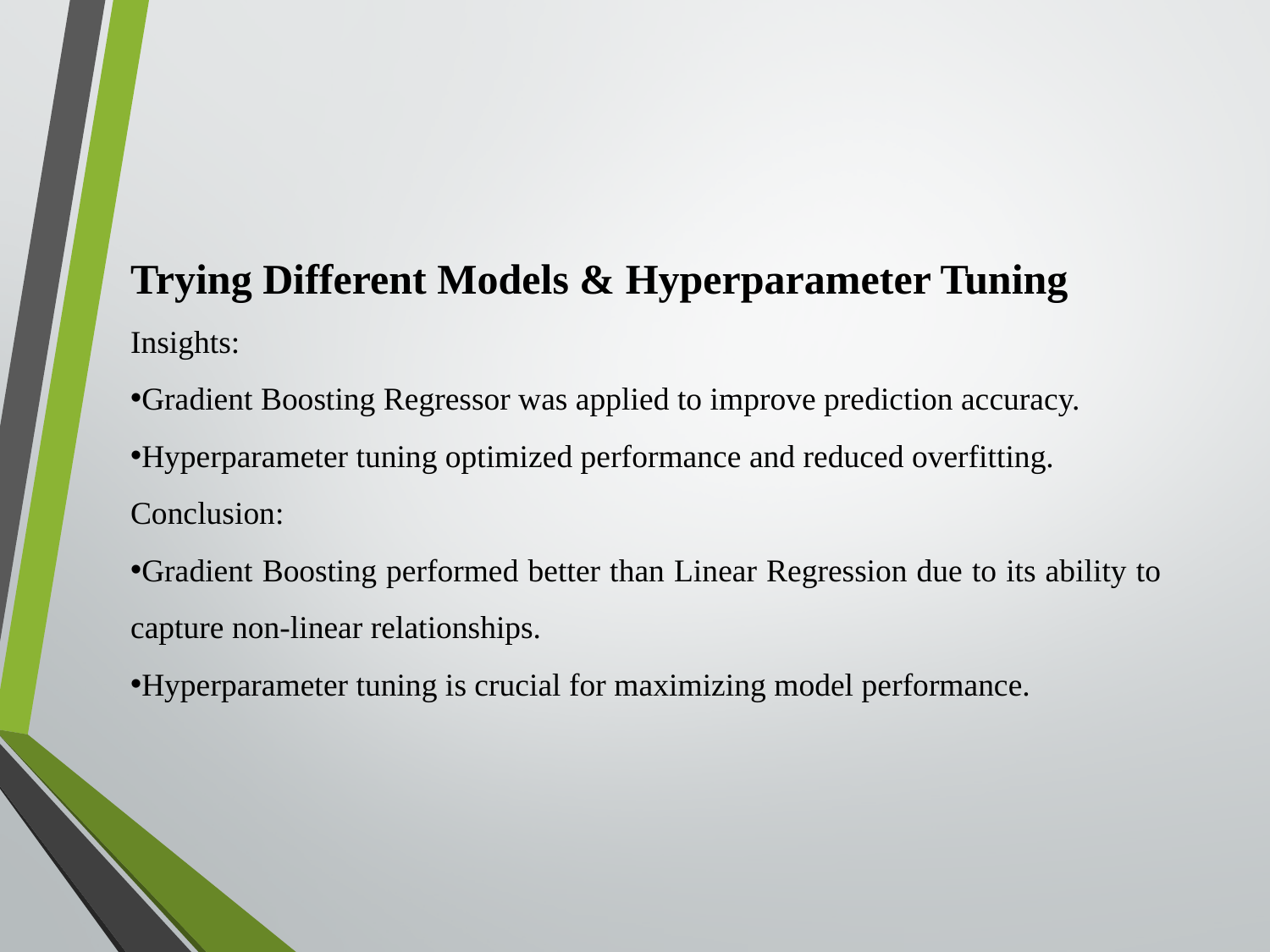

Trying Different Models & Hyperparameter Tuning
Insights:
Gradient Boosting Regressor was applied to improve prediction accuracy.
Hyperparameter tuning optimized performance and reduced overfitting.
Conclusion:
Gradient Boosting performed better than Linear Regression due to its ability to capture non-linear relationships.
Hyperparameter tuning is crucial for maximizing model performance.